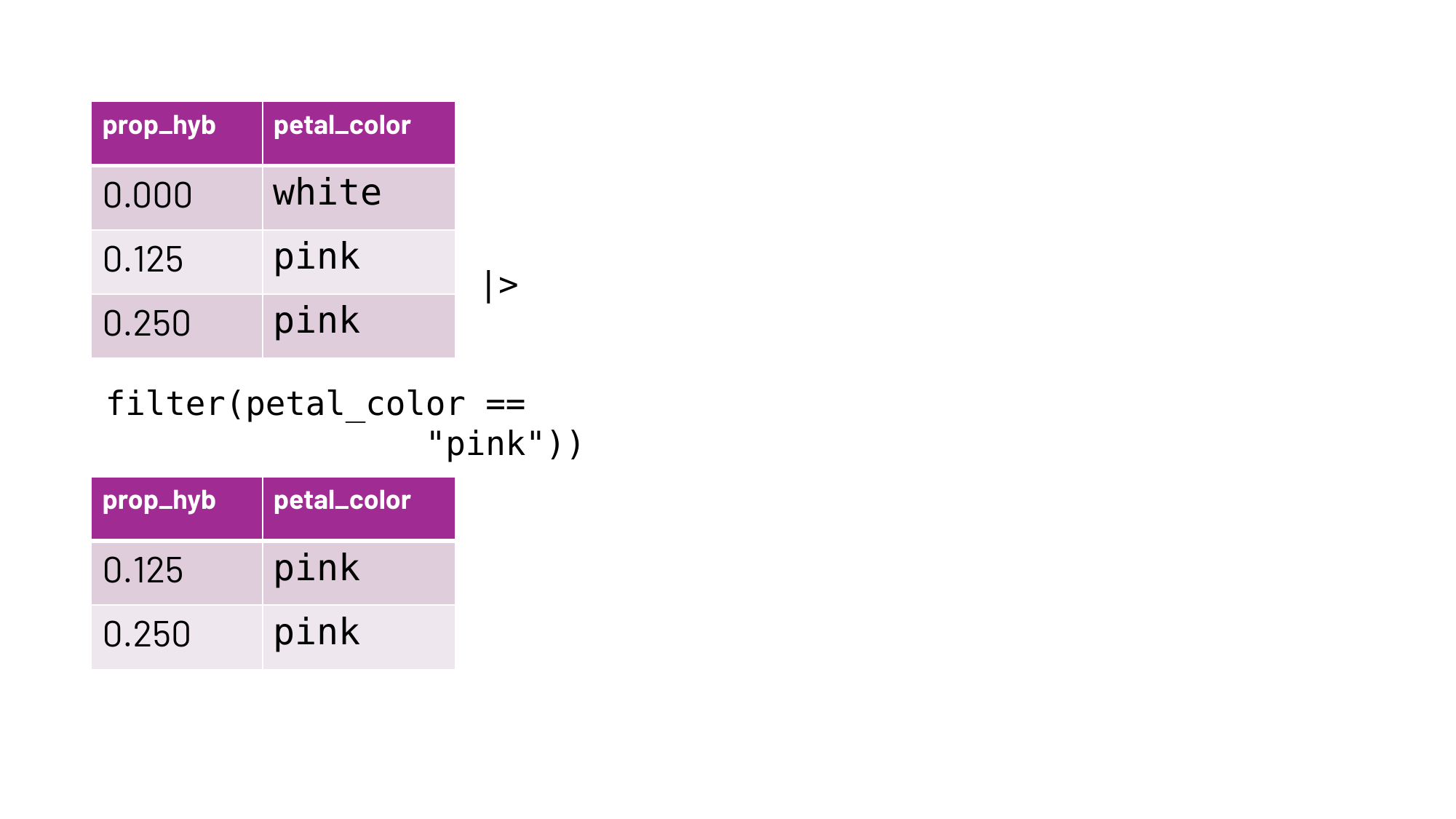

| prop\_hyb | petal\_color |
| --- | --- |
| 0.000 | white |
| 0.125 | pink |
| 0.250 | pink |
                                                  |>

filter(petal_color ==
                "pink"))
| prop\_hyb | petal\_color |
| --- | --- |
| 0.125 | pink |
| 0.250 | pink |